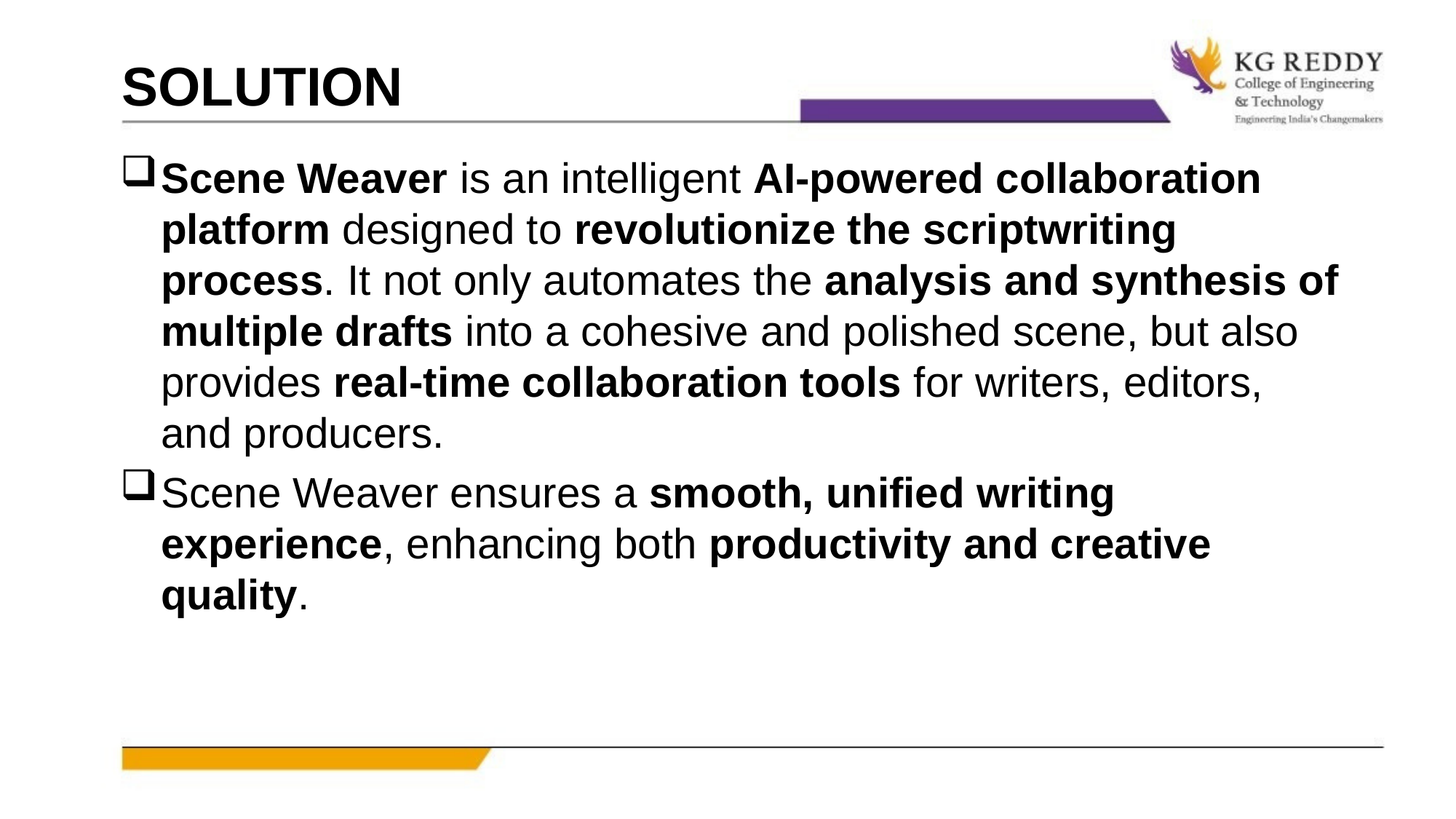

# SOLUTION

Scene Weaver is an intelligent AI-powered collaboration platform designed to revolutionize the scriptwriting process. It not only automates the analysis and synthesis of multiple drafts into a cohesive and polished scene, but also provides real-time collaboration tools for writers, editors, and producers.
Scene Weaver ensures a smooth, unified writing experience, enhancing both productivity and creative quality.
Year 1Year 2 Year 3 Year 4

 Students